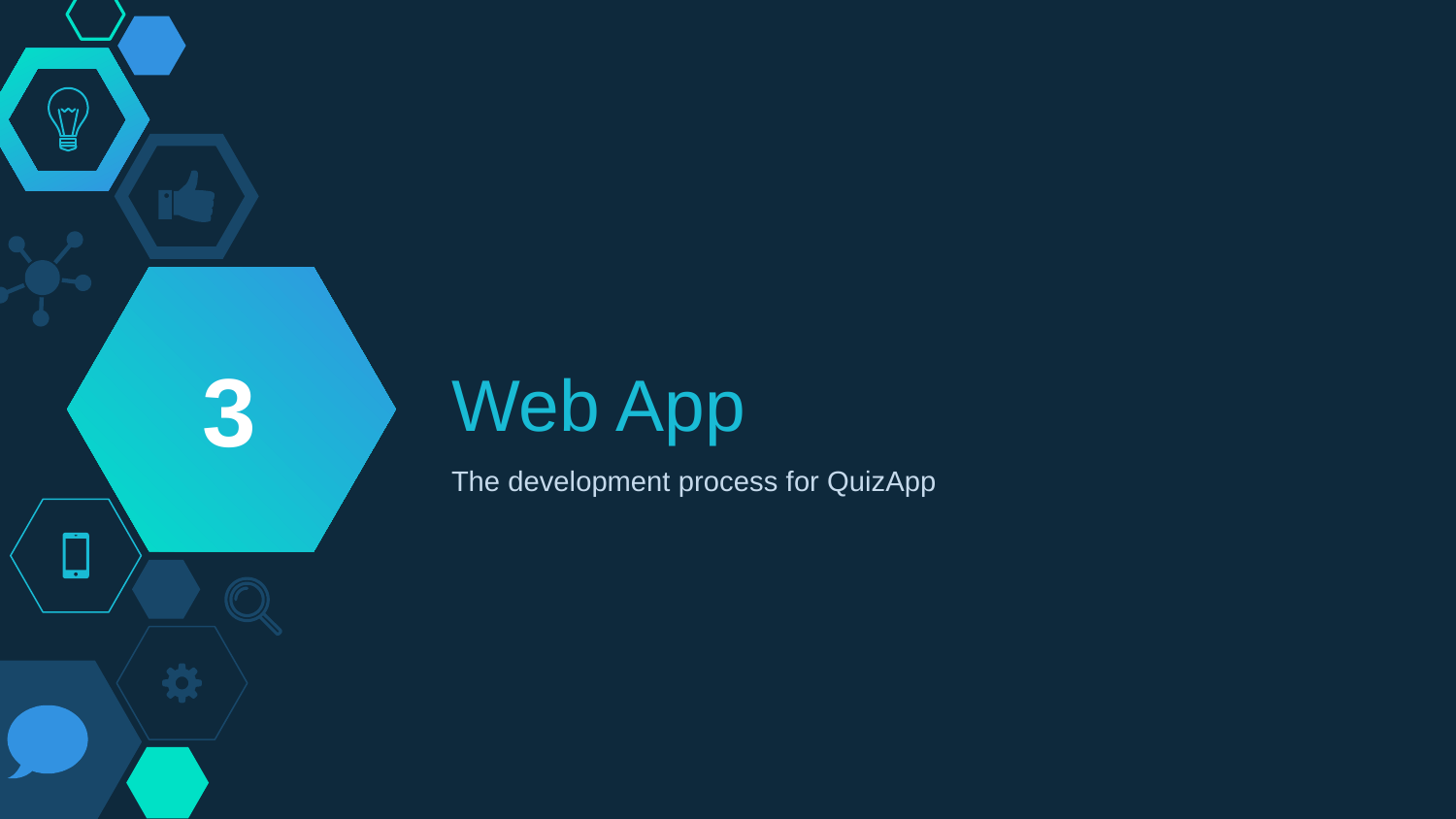

3
# Web App
The development process for QuizApp